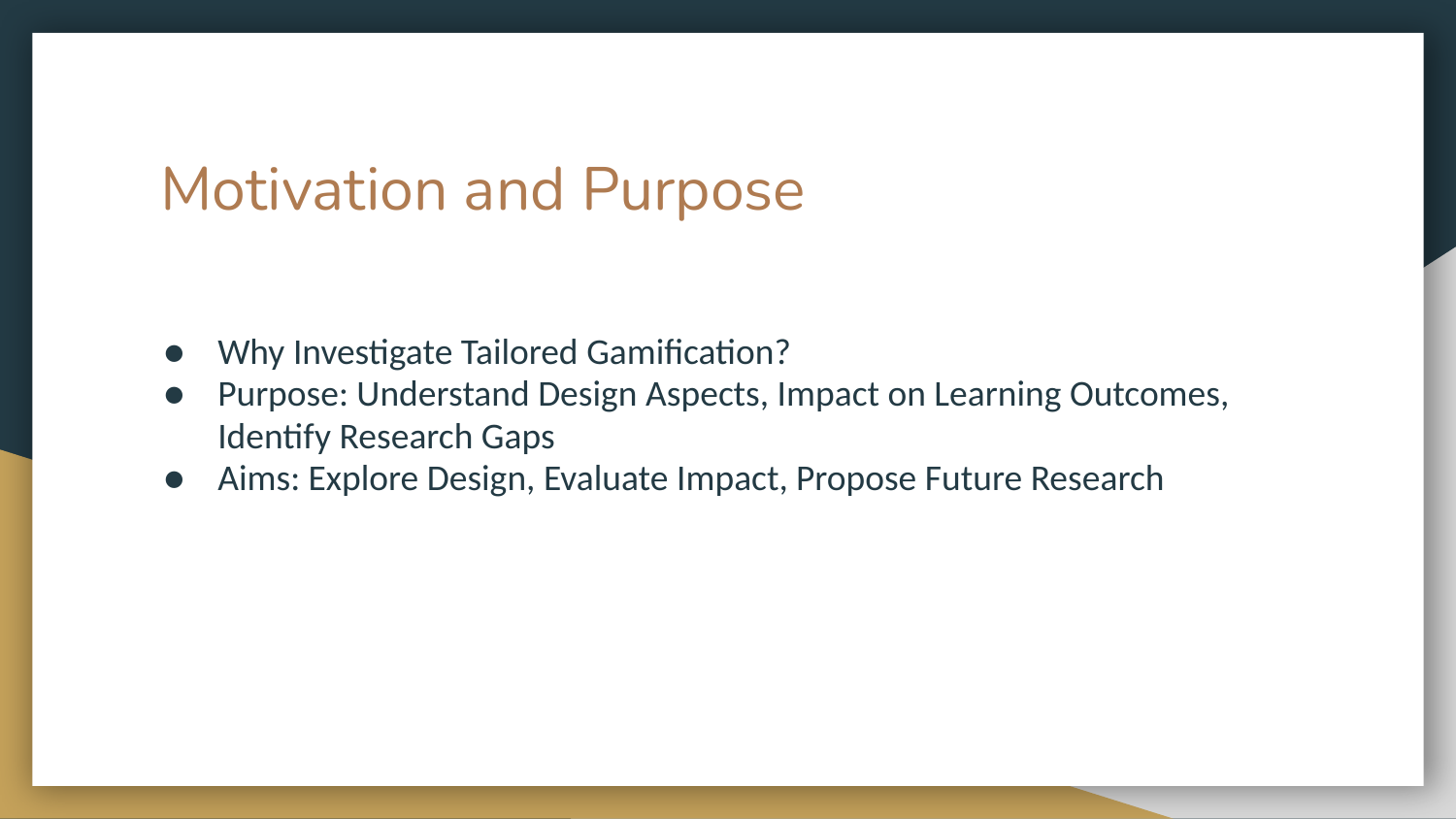

# Motivation and Purpose
Why Investigate Tailored Gamification?
Purpose: Understand Design Aspects, Impact on Learning Outcomes, Identify Research Gaps
Aims: Explore Design, Evaluate Impact, Propose Future Research